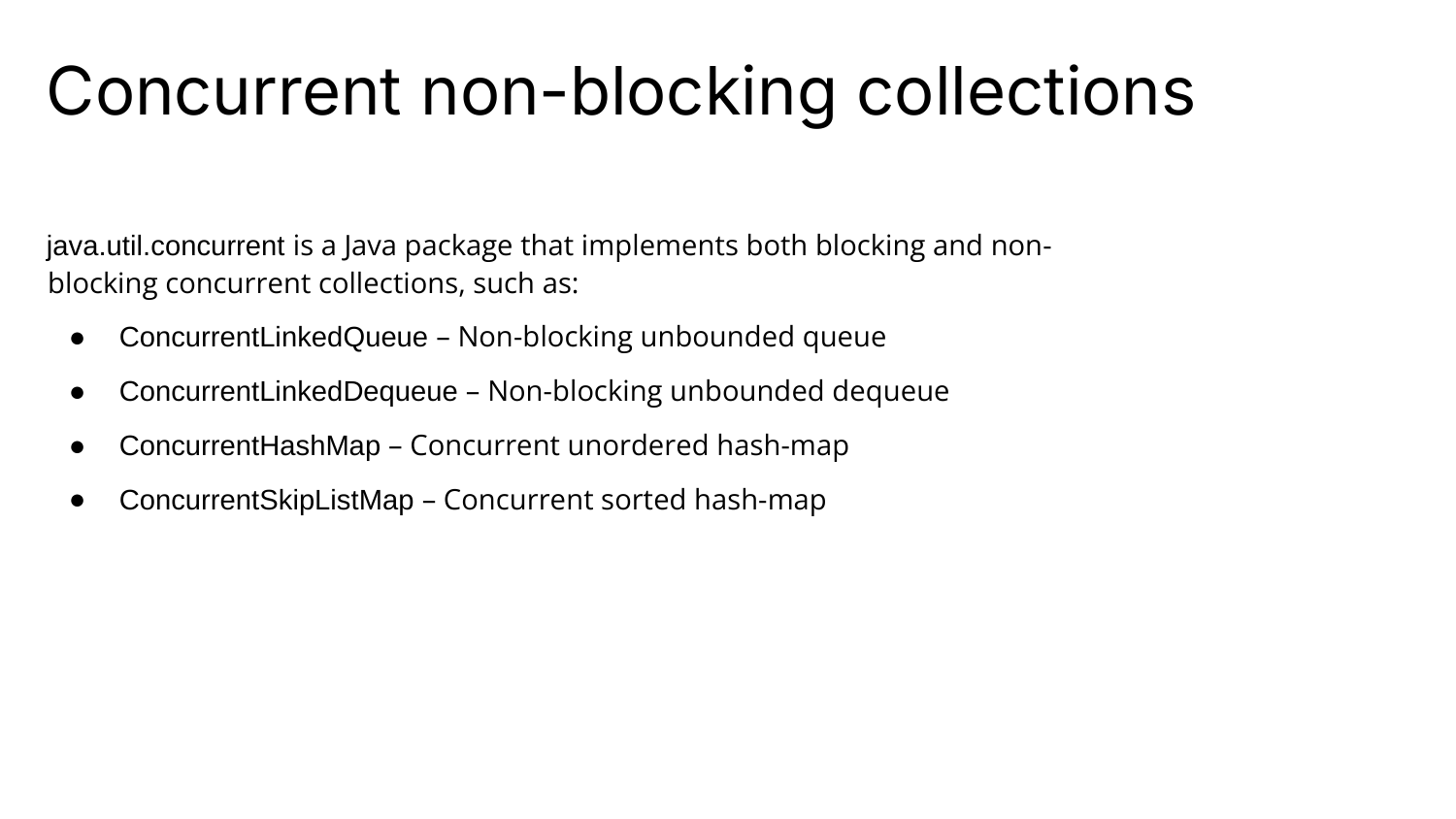

# Concurrent non-blocking collections
java.util.concurrent is a Java package that implements both blocking and non-blocking concurrent collections, such as:
ConcurrentLinkedQueue – Non-blocking unbounded queue
ConcurrentLinkedDequeue – Non-blocking unbounded dequeue
ConcurrentHashMap – Concurrent unordered hash-map
ConcurrentSkipListMap – Concurrent sorted hash-map